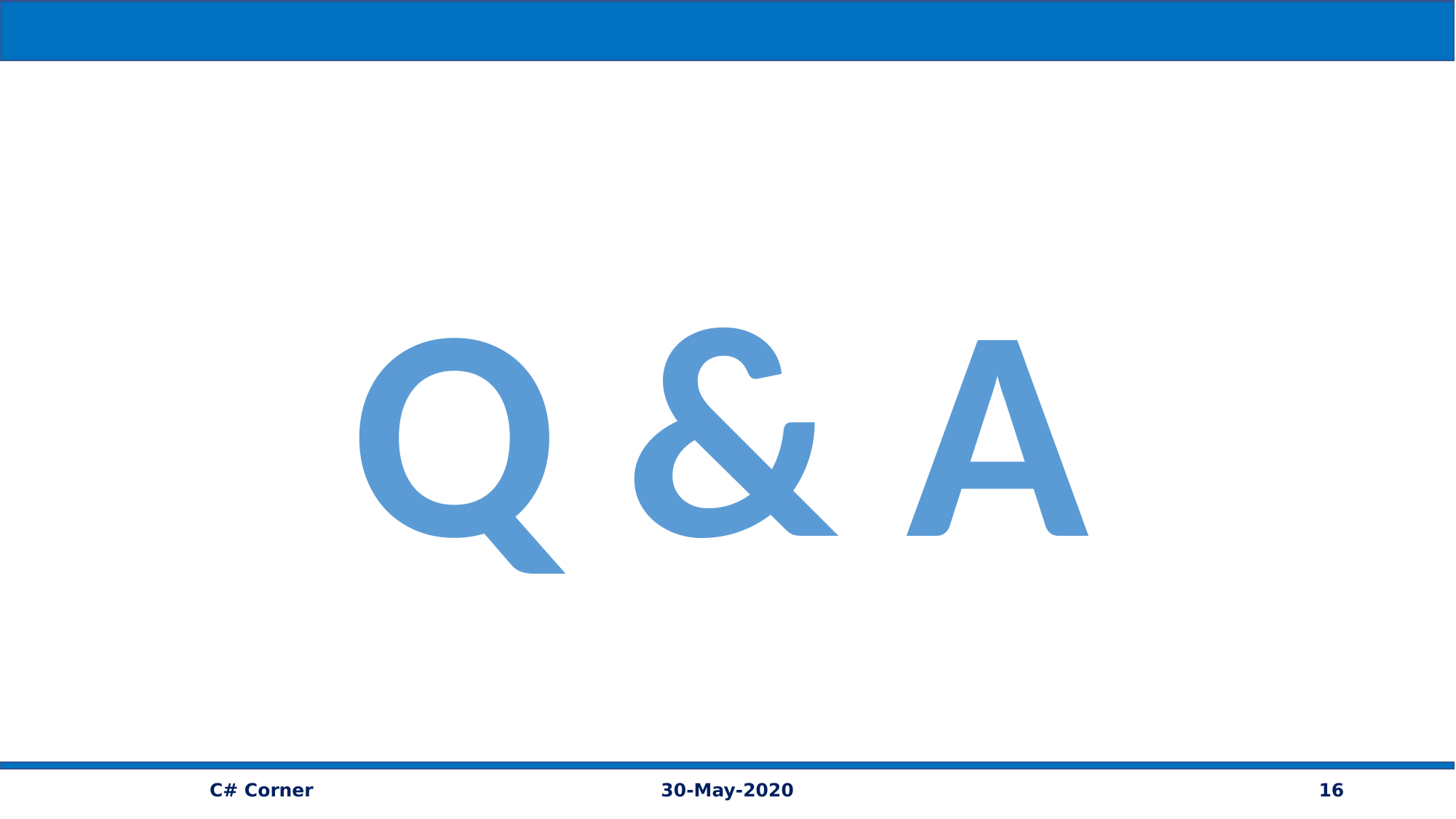

Q & A

30-May-2020
16
C# Corner